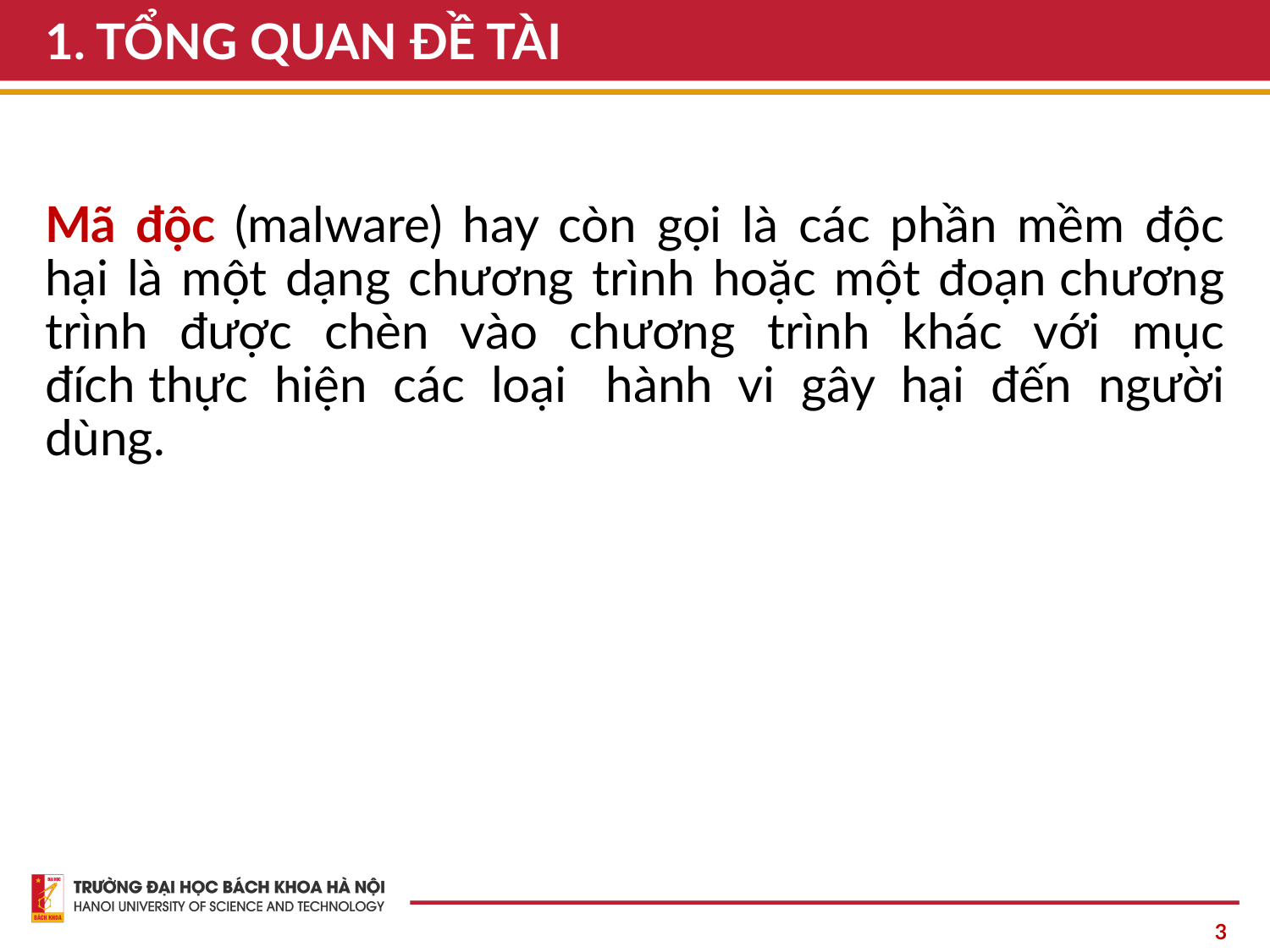

# 1. TỔNG QUAN ĐỀ TÀI
Mã độc (malware) hay còn gọi là các phần mềm độc hại là một dạng chương trình hoặc một đoạn chương trình được chèn vào chương trình khác với mục đích thực hiện các loại  hành vi gây hại đến người dùng.
3